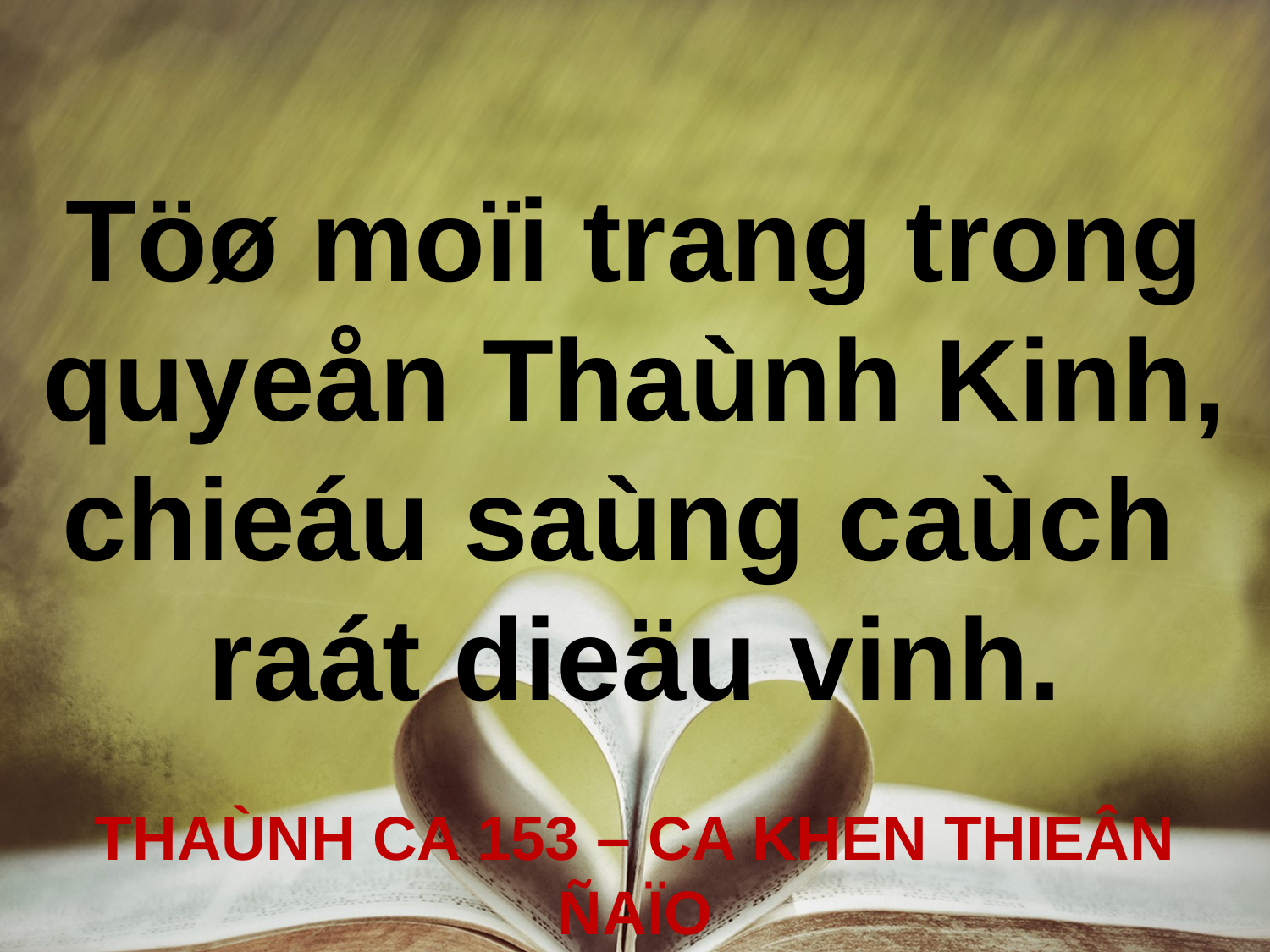

Töø moïi trang trong quyeån Thaùnh Kinh, chieáu saùng caùch
raát dieäu vinh.
THAÙNH CA 153 – CA KHEN THIEÂN ÑAÏO